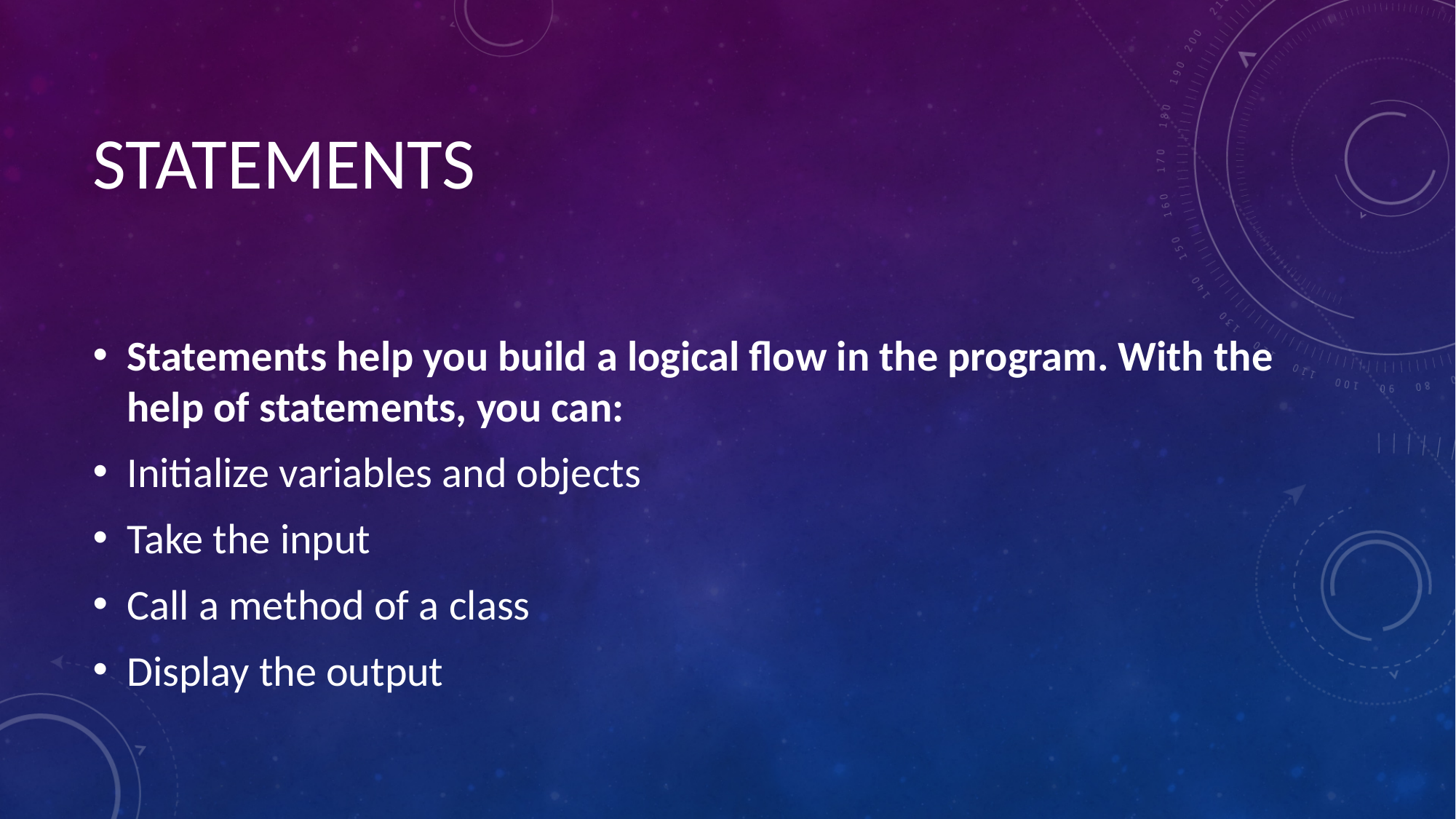

# STATEMENTS
Statements help you build a logical flow in the program. With the help of statements, you can:
Initialize variables and objects
Take the input
Call a method of a class
Display the output